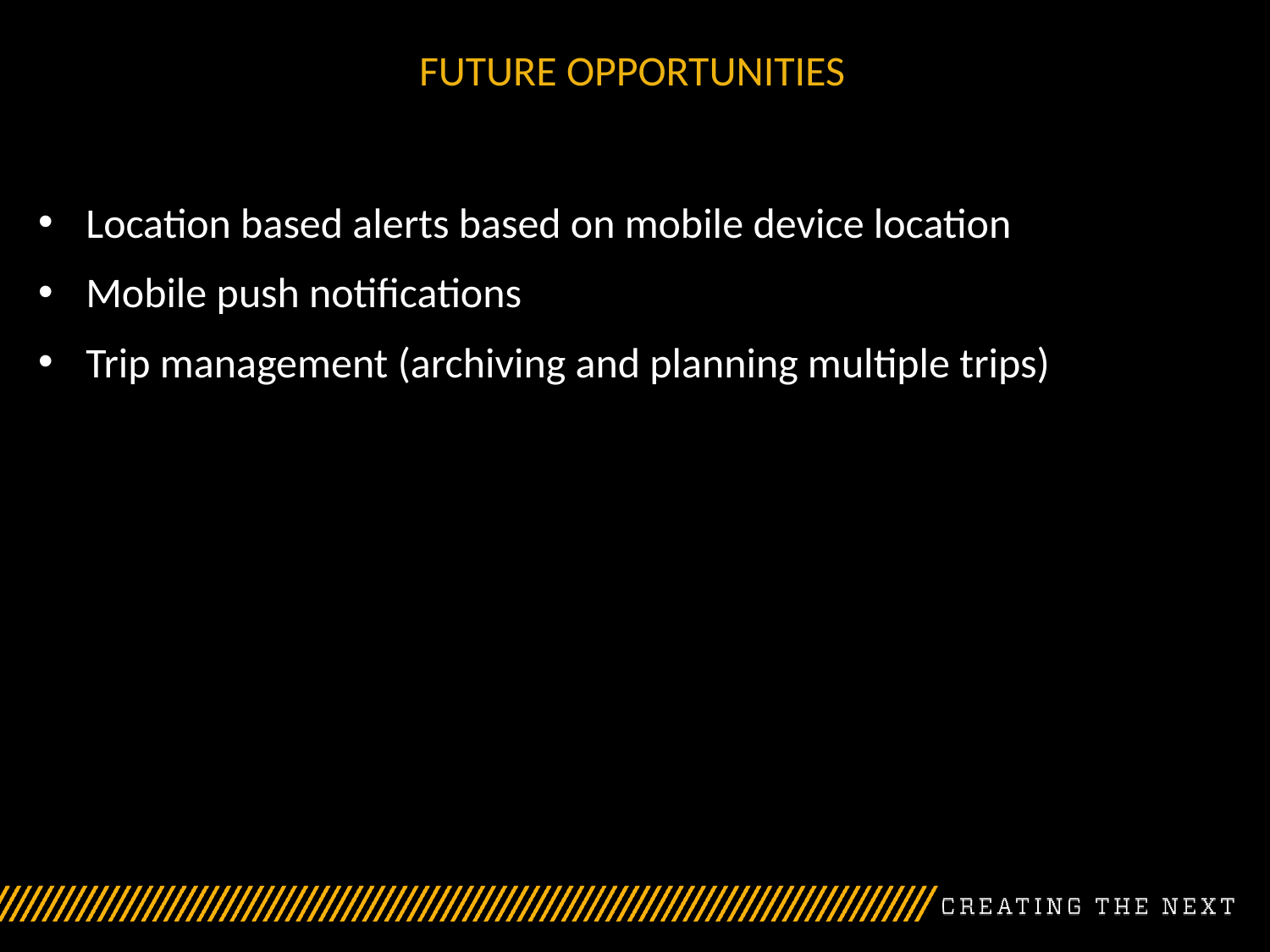

# FUTURE OPPORTUNITIES

Location based alerts based on mobile device location
Mobile push notifications
Trip management (archiving and planning multiple trips)